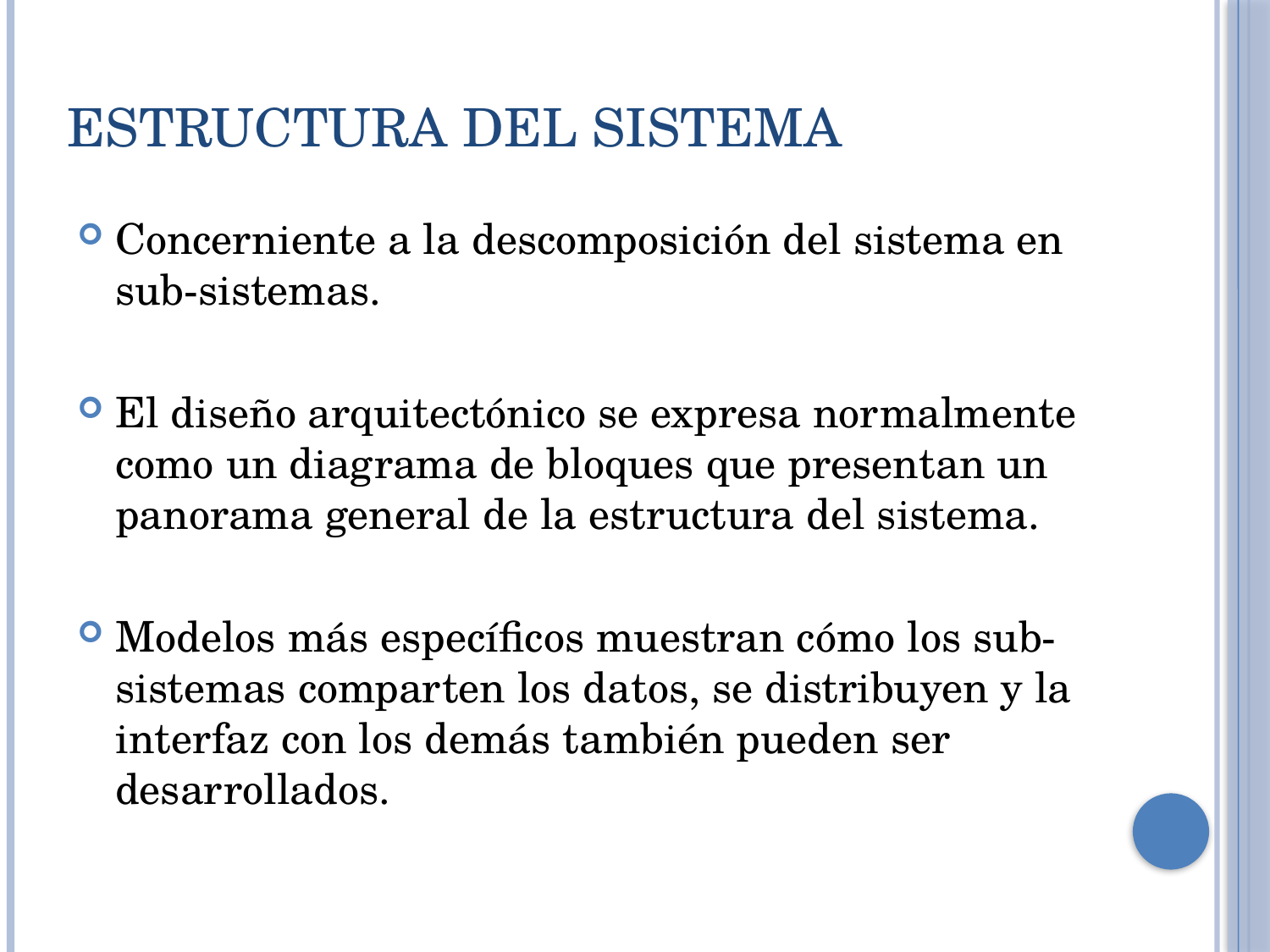

# Estructura del sistema
Concerniente a la descomposición del sistema en sub-sistemas.

El diseño arquitectónico se expresa normalmente como un diagrama de bloques que presentan un panorama general de la estructura del sistema.

Modelos más específicos muestran cómo los sub-sistemas comparten los datos, se distribuyen y la interfaz con los demás también pueden ser desarrollados.